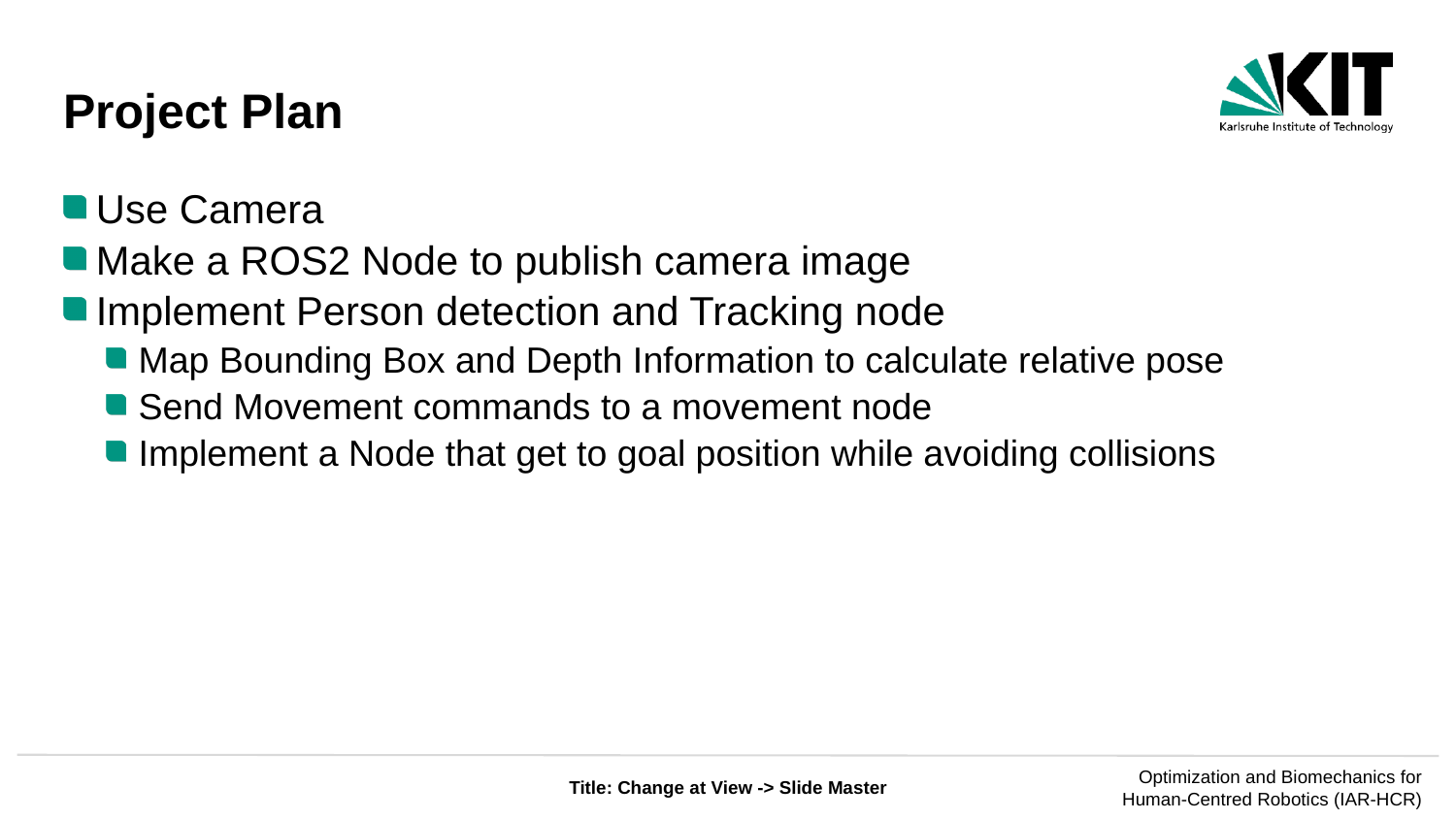

# Project Plan
Use Camera
Make a ROS2 Node to publish camera image
Implement Person detection and Tracking node
Map Bounding Box and Depth Information to calculate relative pose
Send Movement commands to a movement node
Implement a Node that get to goal position while avoiding collisions

7